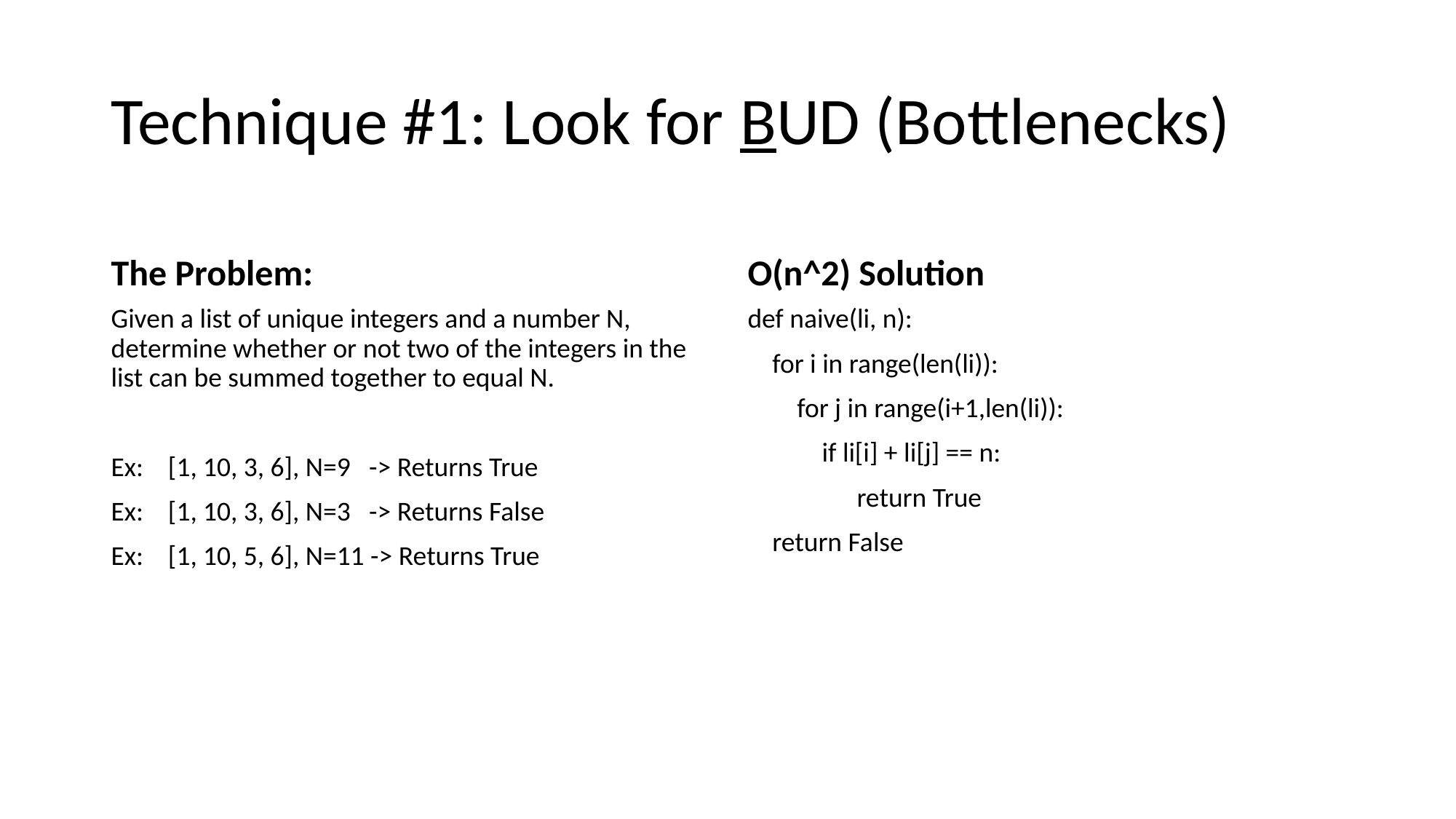

# Technique #1: Look for BUD (Bottlenecks)
The Problem:
O(n^2) Solution
Given a list of unique integers and a number N, determine whether or not two of the integers in the list can be summed together to equal N.

Ex:    [1, 10, 3, 6], N=9   -> Returns True
Ex:    [1, 10, 3, 6], N=3   -> Returns False
Ex:    [1, 10, 5, 6], N=11 -> Returns True

def naive(li, n):
    for i in range(len(li)):
        for j in range(i+1,len(li)):
            if li[i] + li[j] == n:
	return True
    return False